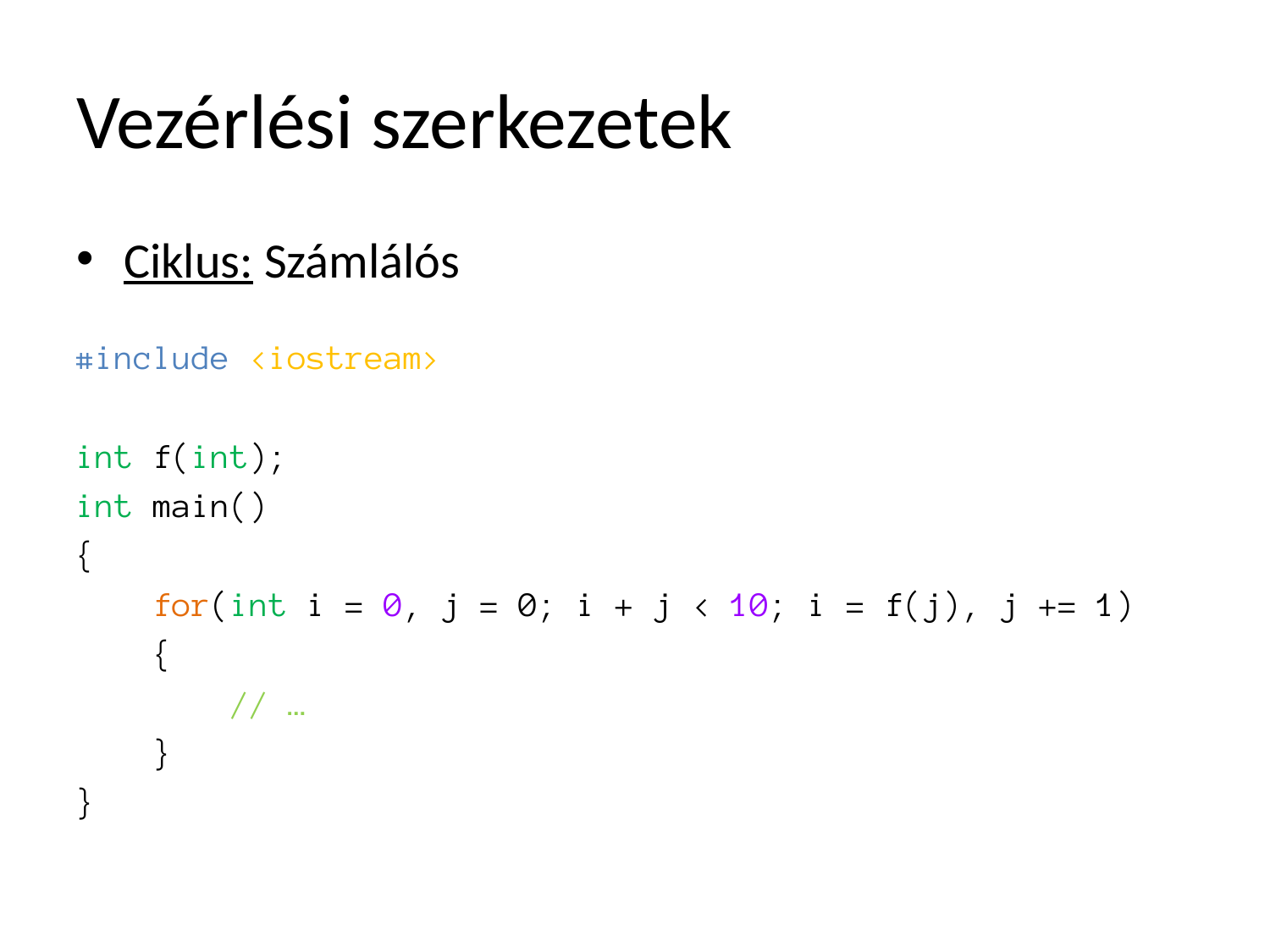

# Vezérlési szerkezetek
Ciklus: Számlálós

#include <iostream>

int f(int);
int main()
{
    for(int i = 0, j = 0; i + j < 10; i = f(j), j += 1)
    {
        // …
    }
}